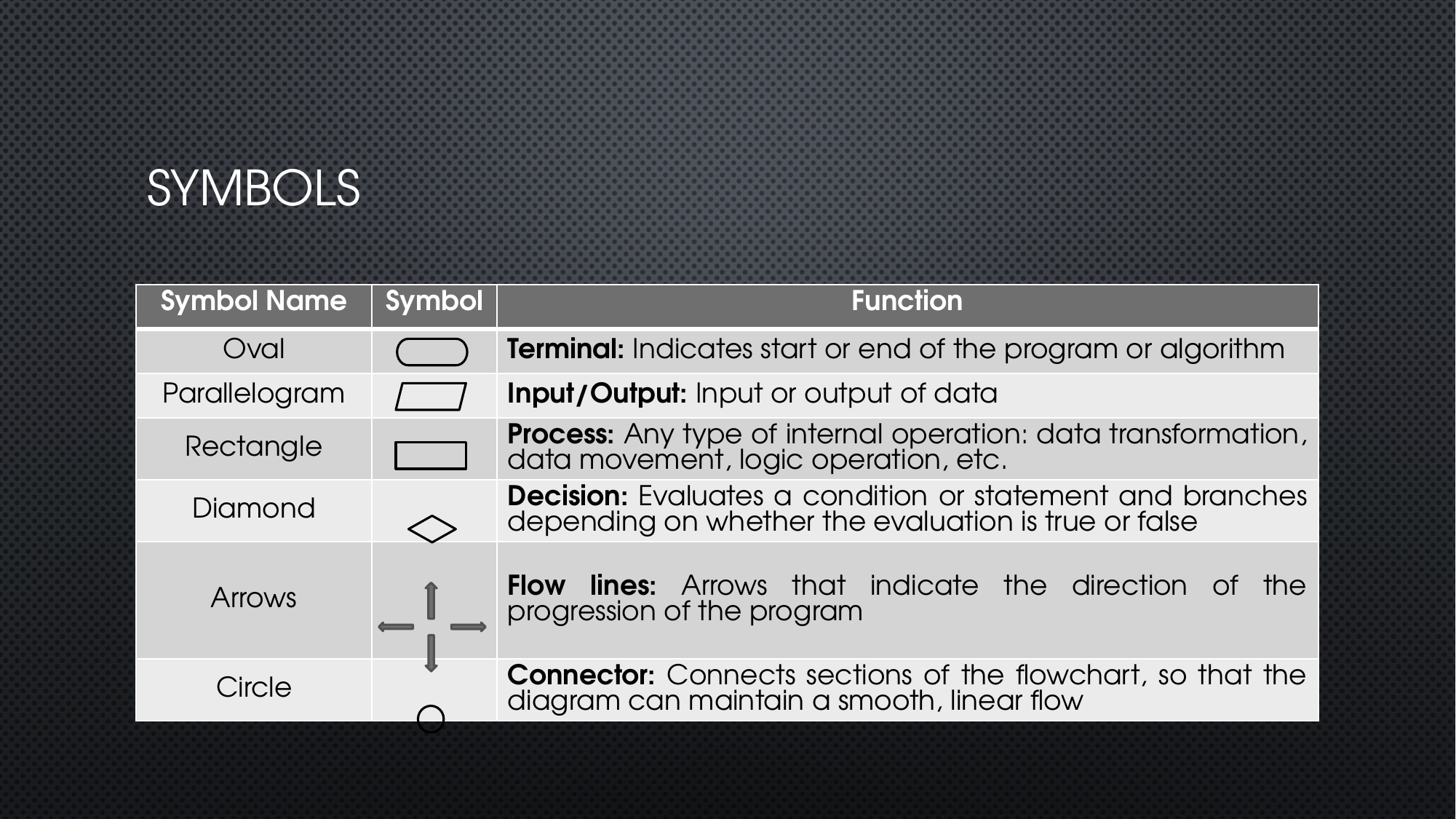

# Symbols
| Symbol Name | Symbol | Function |
| --- | --- | --- |
| Oval |  | Terminal: Indicates start or end of the program or algorithm |
| Parallelogram |  | Input/Output: Input or output of data |
| Rectangle |  | Process: Any type of internal operation: data transformation, data movement, logic operation, etc. |
| Diamond |  | Decision: Evaluates a condition or statement and branches depending on whether the evaluation is true or false |
| Arrows |  | Flow lines: Arrows that indicate the direction of the progression of the program |
| Circle |  | Connector: Connects sections of the flowchart, so that the diagram can maintain a smooth, linear flow |